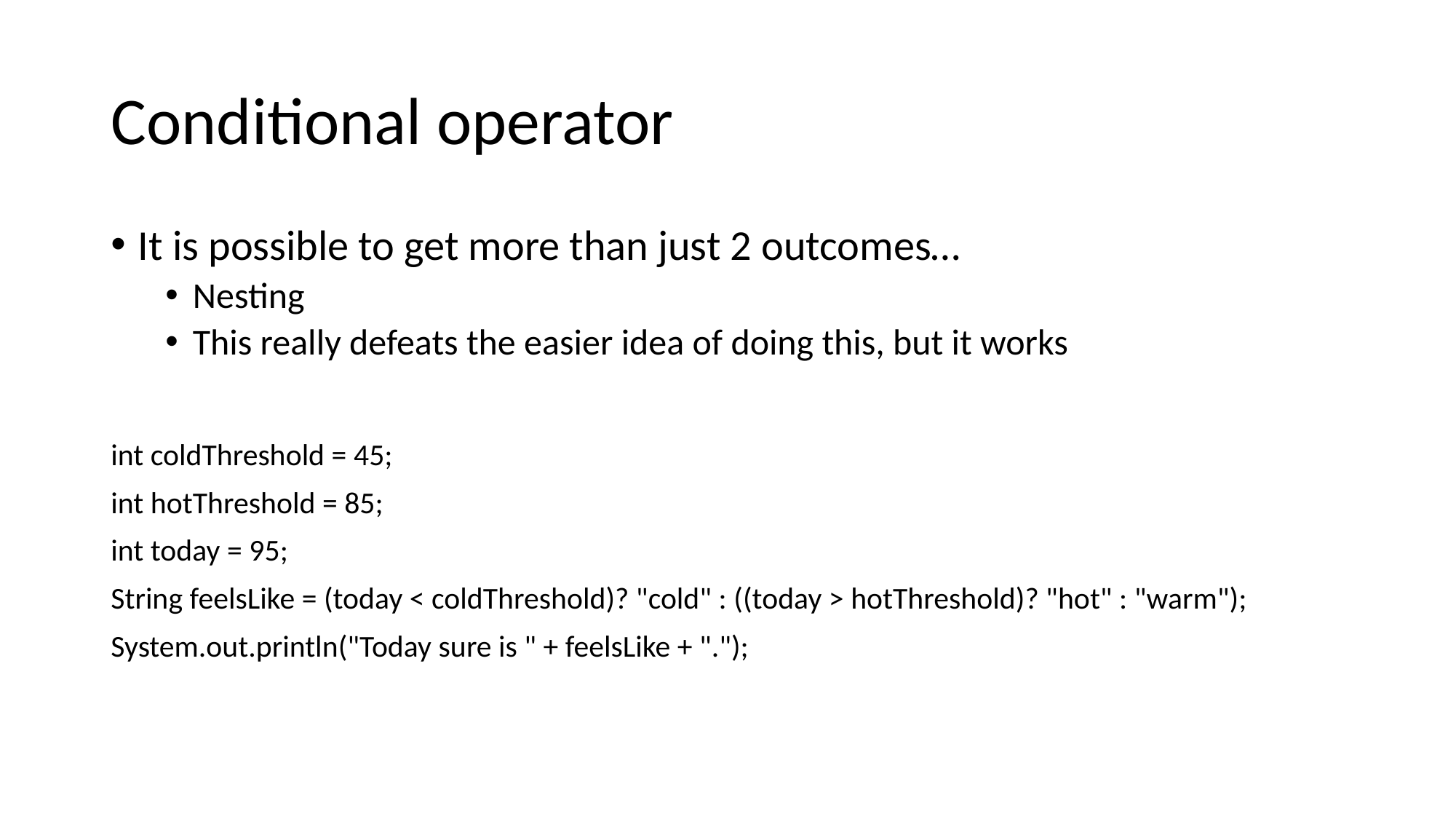

# Conditional operator
It is possible to get more than just 2 outcomes…
Nesting
This really defeats the easier idea of doing this, but it works

int coldThreshold = 45;
int hotThreshold = 85;
int today = 95;
String feelsLike = (today < coldThreshold)? "cold" : ((today > hotThreshold)? "hot" : "warm");
System.out.println("Today sure is " + feelsLike + ".");